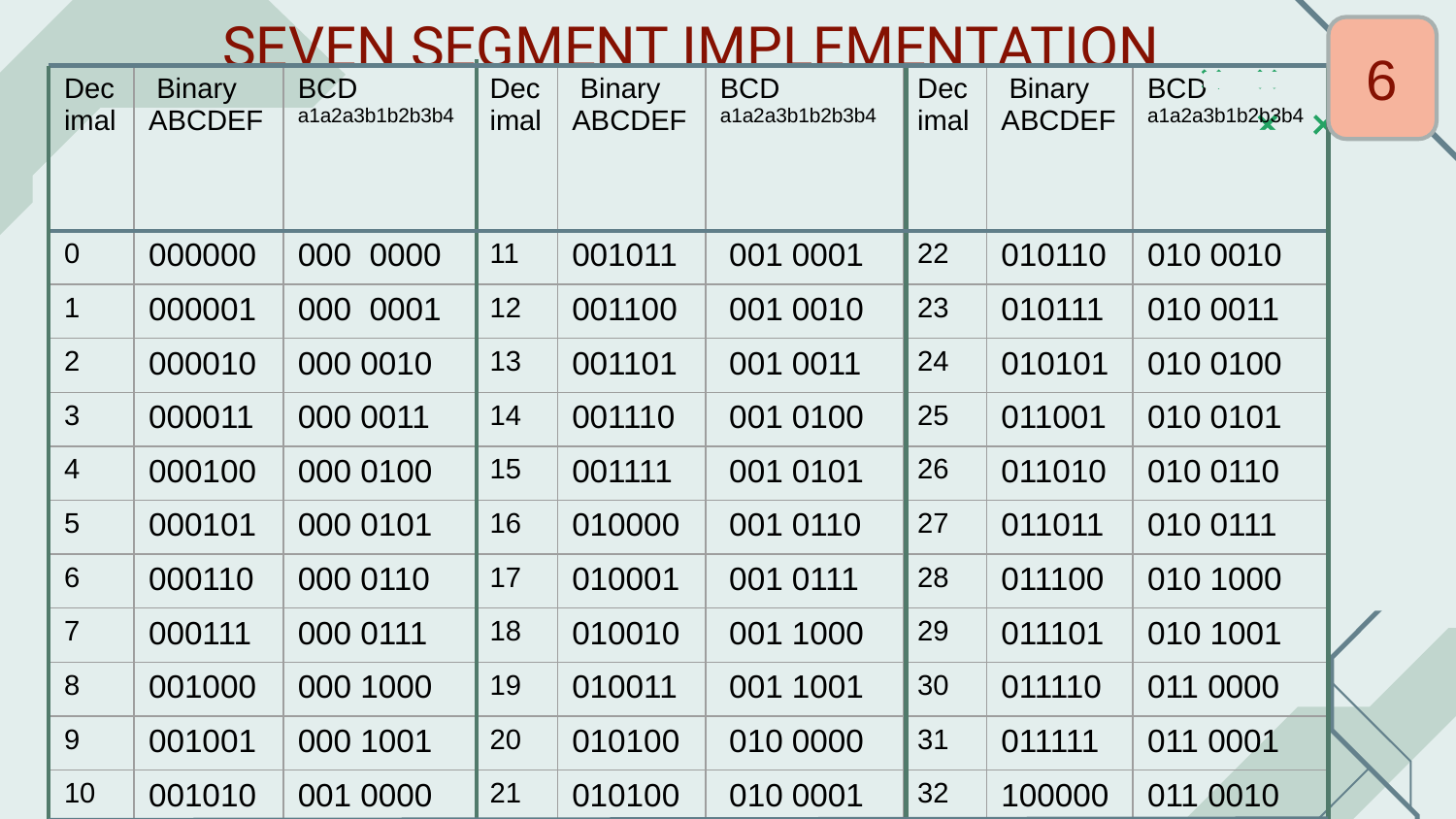

6
SEVEN SEGMENT IMPLEMENTATION

| Decimal | Binary ABCDEF | BCD a1a2a3b1b2b3b4 | Decimal | Binary ABCDEF | BCD a1a2a3b1b2b3b4 | Decimal | Binary ABCDEF | BCD a1a2a3b1b2b3b4 |
| --- | --- | --- | --- | --- | --- | --- | --- | --- |
| 0 | 000000 | 000 0000 | 11 | 001011 | 001 0001 | 22 | 010110 | 010 0010 |
| 1 | 000001 | 000 0001 | 12 | 001100 | 001 0010 | 23 | 010111 | 010 0011 |
| 2 | 000010 | 000 0010 | 13 | 001101 | 001 0011 | 24 | 010101 | 010 0100 |
| 3 | 000011 | 000 0011 | 14 | 001110 | 001 0100 | 25 | 011001 | 010 0101 |
| 4 | 000100 | 000 0100 | 15 | 001111 | 001 0101 | 26 | 011010 | 010 0110 |
| 5 | 000101 | 000 0101 | 16 | 010000 | 001 0110 | 27 | 011011 | 010 0111 |
| 6 | 000110 | 000 0110 | 17 | 010001 | 001 0111 | 28 | 011100 | 010 1000 |
| 7 | 000111 | 000 0111 | 18 | 010010 | 001 1000 | 29 | 011101 | 010 1001 |
| 8 | 001000 | 000 1000 | 19 | 010011 | 001 1001 | 30 | 011110 | 011 0000 |
| 9 | 001001 | 000 1001 | 20 | 010100 | 010 0000 | 31 | 011111 | 011 0001 |
| 10 | 001010 | 001 0000 | 21 | 010100 | 010 0001 | 32 | 100000 | 011 0010 |